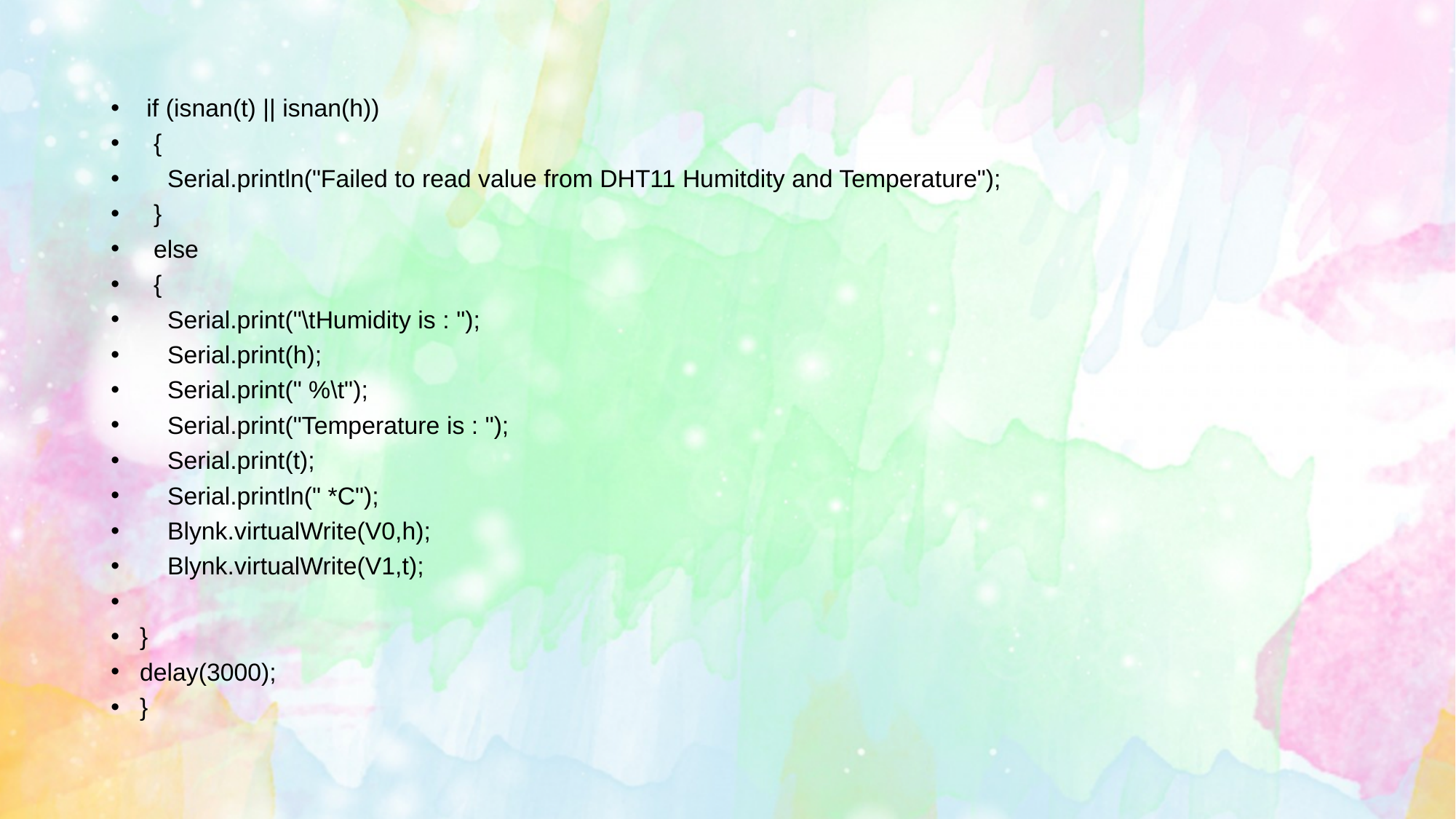

if (isnan(t) || isnan(h))
  {
    Serial.println("Failed to read value from DHT11 Humitdity and Temperature");
  }
  else
  {
    Serial.print("\tHumidity is : ");
    Serial.print(h);
    Serial.print(" %\t");
    Serial.print("Temperature is : ");
    Serial.print(t);
    Serial.println(" *C");
    Blynk.virtualWrite(V0,h);
    Blynk.virtualWrite(V1,t);

}
delay(3000);
}